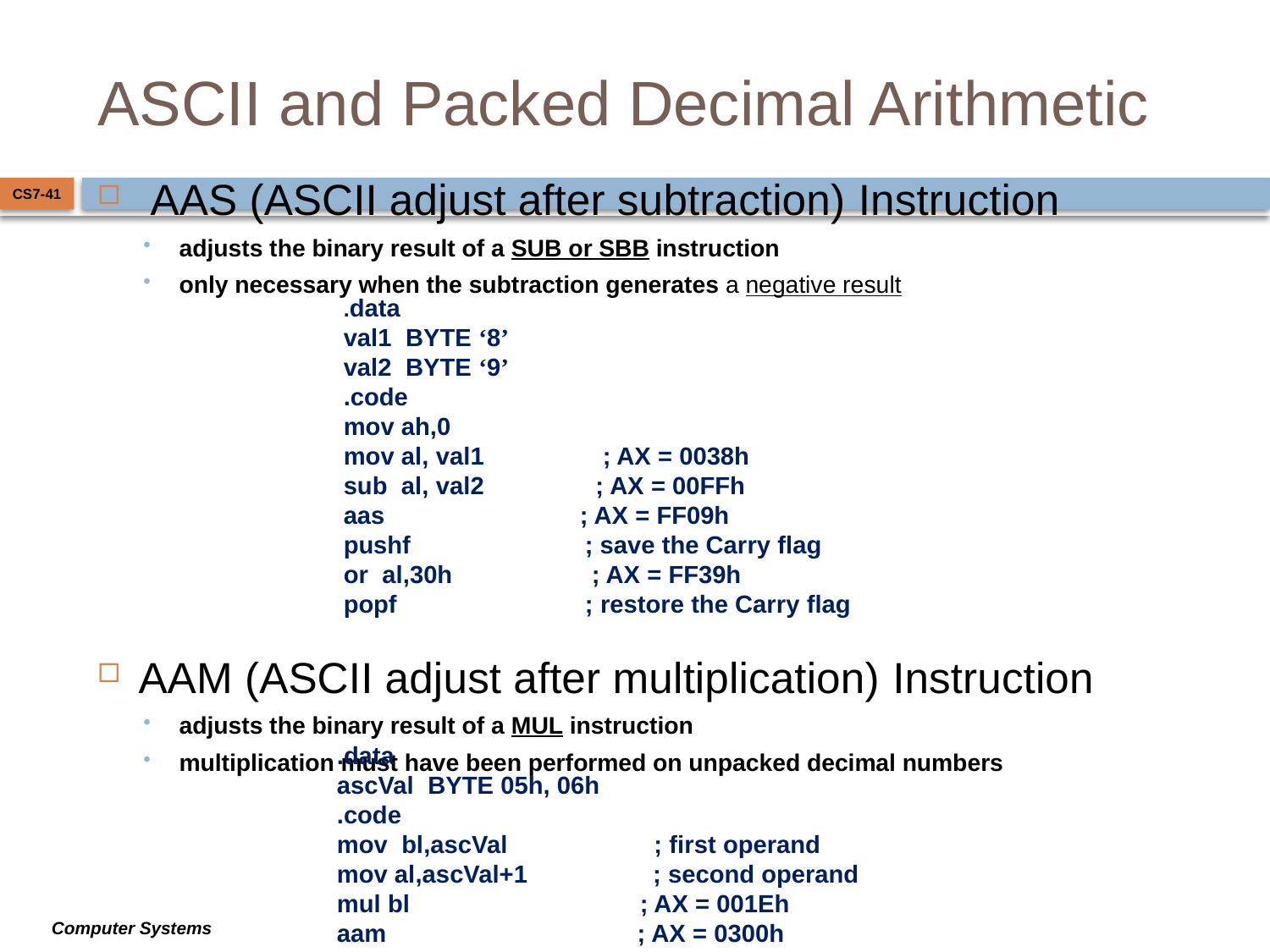

# ASCII and Packed Decimal Arithmetic
 AAS (ASCII adjust after subtraction) Instruction
adjusts the binary result of a SUB or SBB instruction
only necessary when the subtraction generates a negative result

AAM (ASCII adjust after multiplication) Instruction
adjusts the binary result of a MUL instruction
multiplication must have been performed on unpacked decimal numbers

CS7-41
.data
val1  BYTE ‘8’
val2  BYTE ‘9’
.code
mov ah,0
mov al, val1                 ; AX = 0038h
sub  al, val2                ; AX = 00FFh
aas                            ; AX = FF09h
pushf                         ; save the Carry flag
or  al,30h                    ; AX = FF39h
popf                           ; restore the Carry flag
.data
ascVal  BYTE 05h, 06h
.code
mov  bl,ascVal                     ; first operand
mov al,ascVal+1                  ; second operand
mul bl                                 ; AX = 001Eh
aam                                    ; AX = 0300h